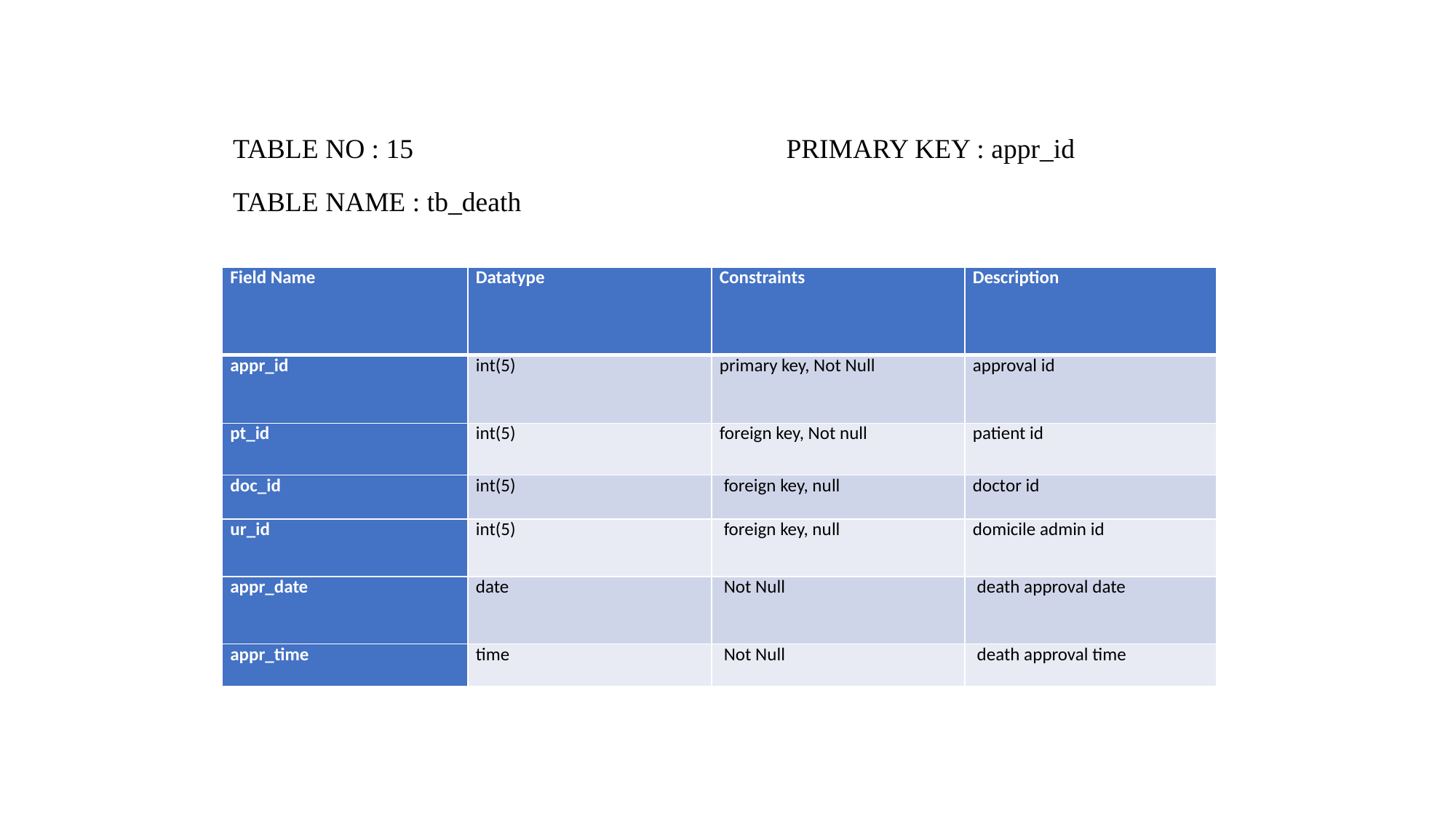

TABLE NO : 15                                                      PRIMARY KEY : appr_id
TABLE NAME : tb_death
| Field Name | Datatype | Constraints | Description |
| --- | --- | --- | --- |
| appr\_id | int(5) | primary key, Not Null | approval id |
| pt\_id | int(5) | foreign key, Not null | patient id |
| doc\_id | int(5) | foreign key, null | doctor id |
| ur\_id | int(5) | foreign key, null | domicile admin id |
| appr\_date | date | Not Null | death approval date |
| appr\_time | time | Not Null | death approval time |